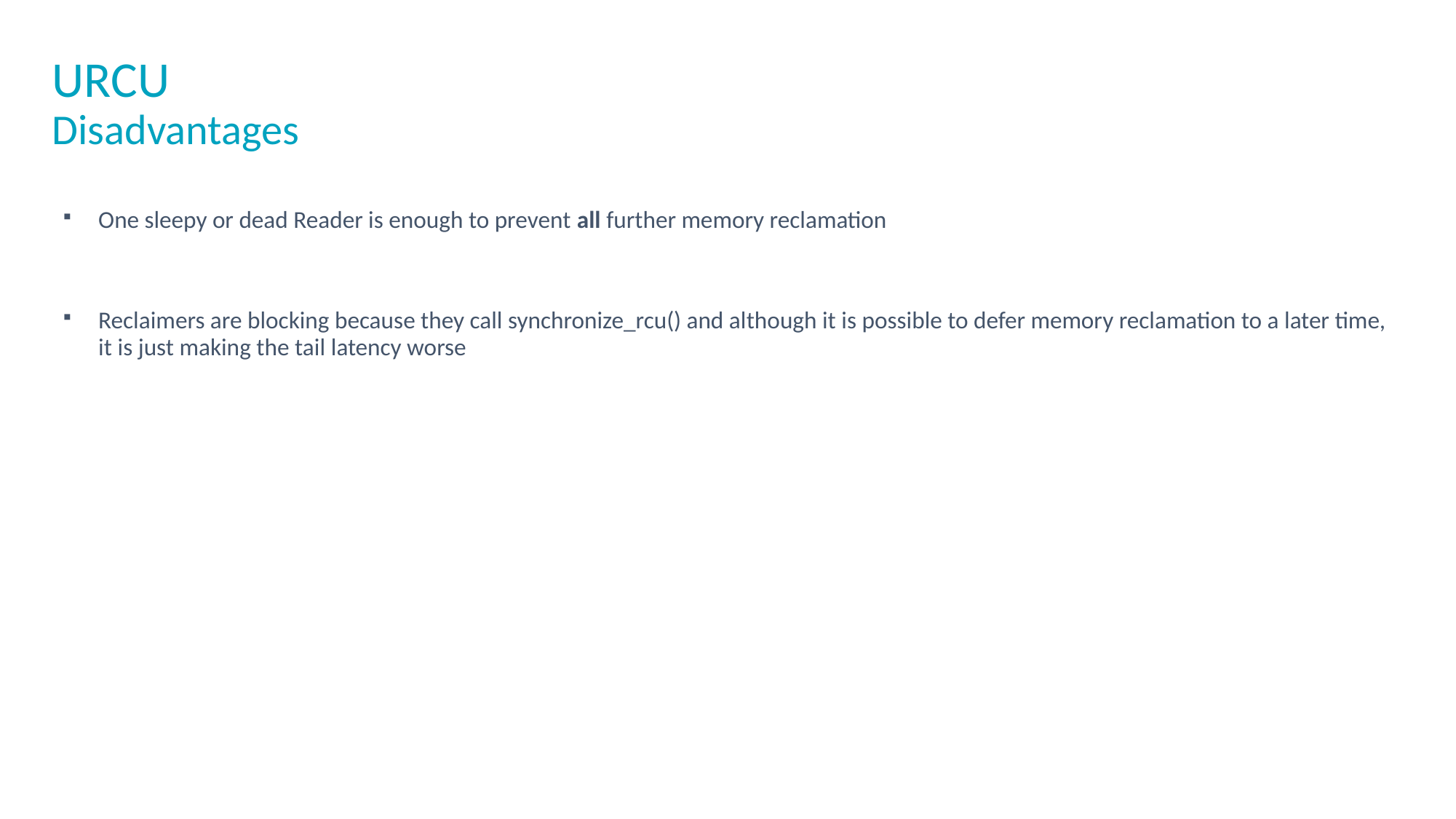

# URCU Disadvantages
One sleepy or dead Reader is enough to prevent all further memory reclamation

Reclaimers are blocking because they call synchronize_rcu() and although it is possible to defer memory reclamation to a later time, it is just making the tail latency worse